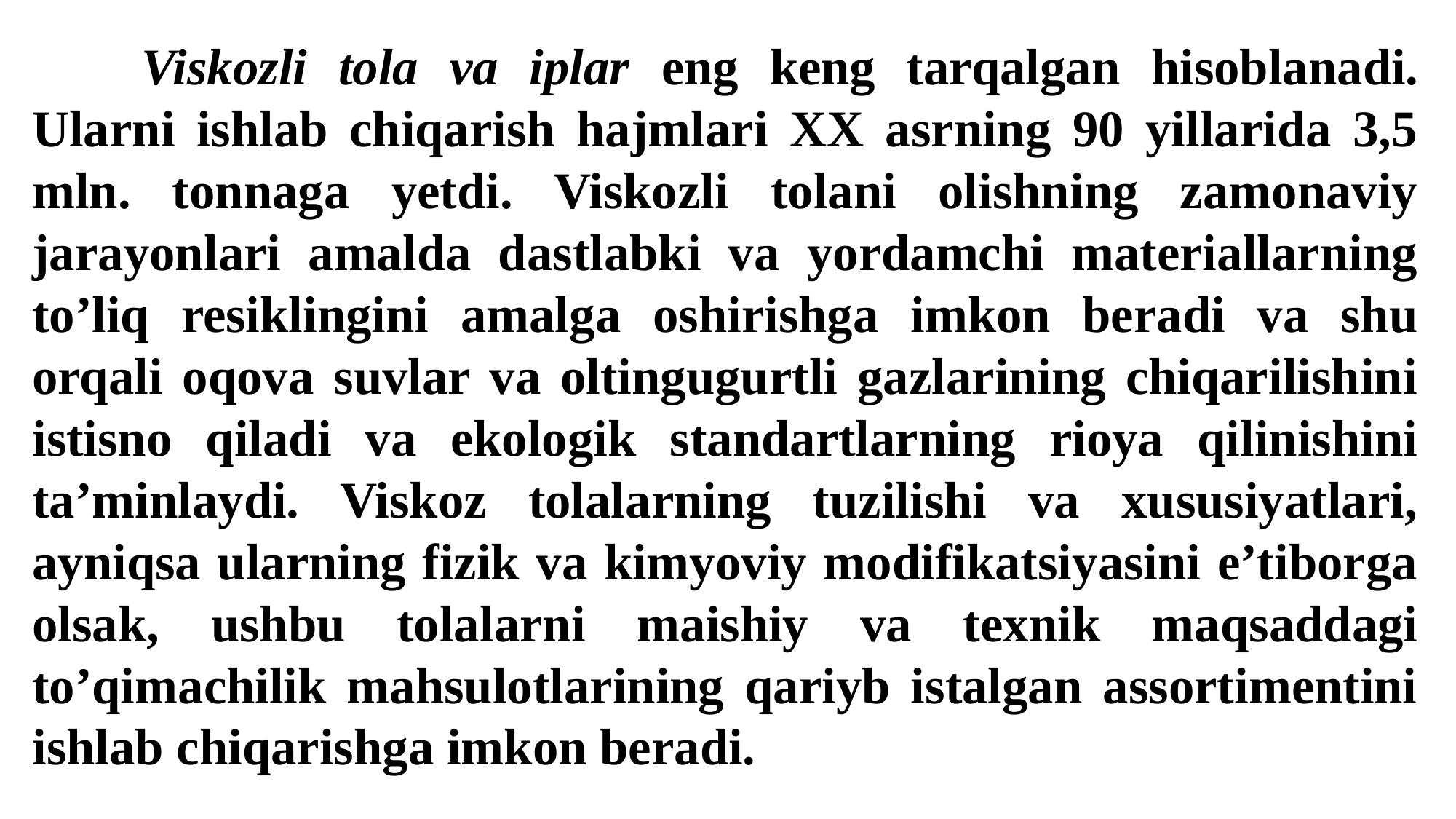

Viskozli tola va iplar eng keng tarqalgan hisoblanadi. Ularni ishlab chiqarish hajmlari XX asrning 90 yillarida 3,5 mln. tonnaga yetdi. Viskozli tolani olishning zamonaviy jarayonlari amalda dastlabki va yordamchi materiallarning to’liq resiklingini amalga oshirishga imkon beradi va shu orqali oqova suvlar va oltingugurtli gazlarining chiqarilishini istisno qiladi va ekologik standartlarning rioya qilinishini ta’minlaydi. Viskoz tolalarning tuzilishi va xususiyatlari, ayniqsa ularning fizik va kimyoviy modifikatsiyasini e’tiborga olsak, ushbu tolalarni maishiy va texnik maqsaddagi to’qimachilik mahsulotlarining qariyb istalgan assortimentini ishlab chiqarishga imkon beradi.